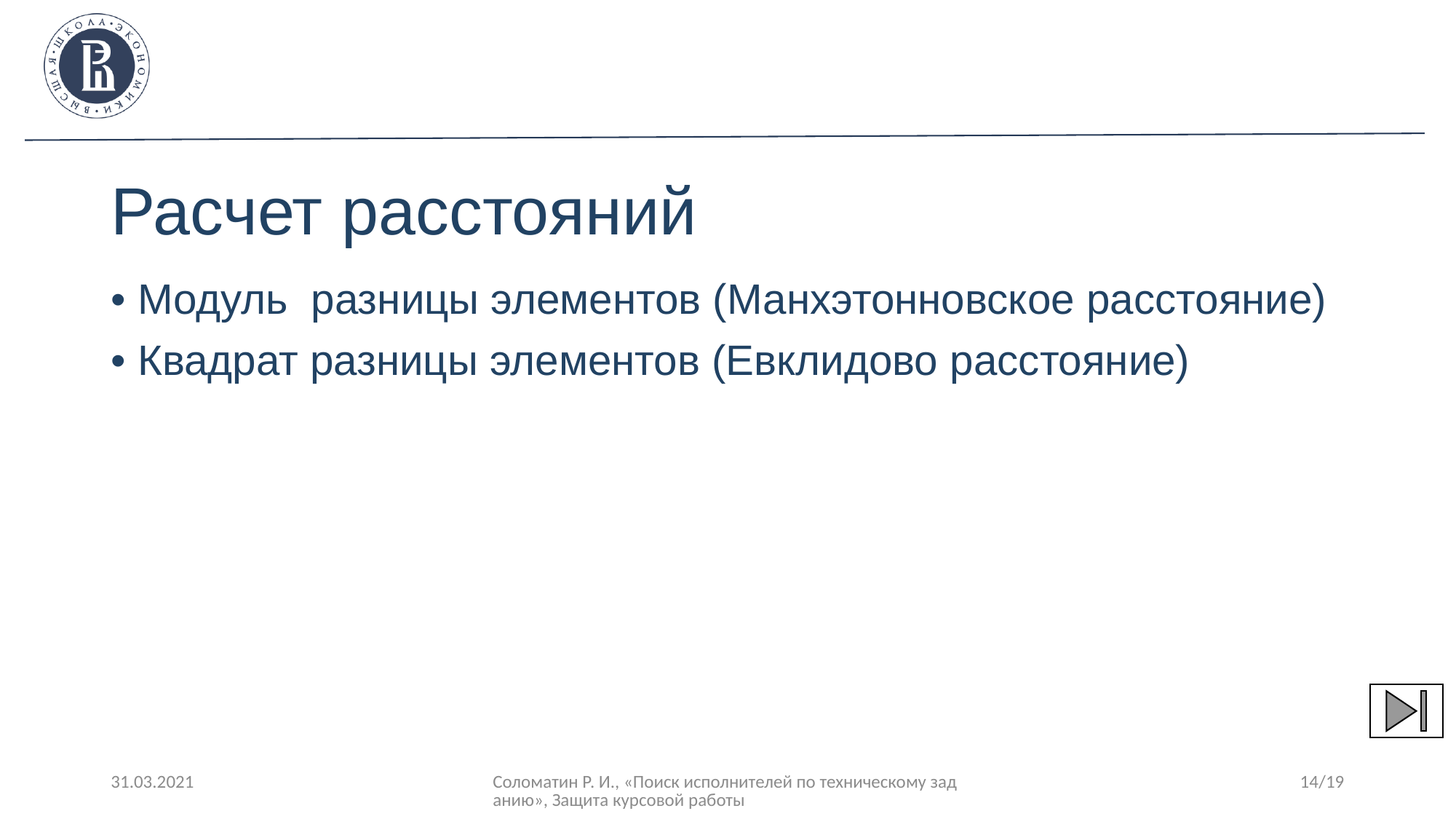

# Расчет расстояний
• Модуль  разницы элементов (Манхэтонновское расстояние)
• Квадрат разницы элементов (Евклидово расстояние)

31.03.2021
Соломатин Р. И., «Поиск исполнителей по техническому заданию», Защита курсовой работы
14/19